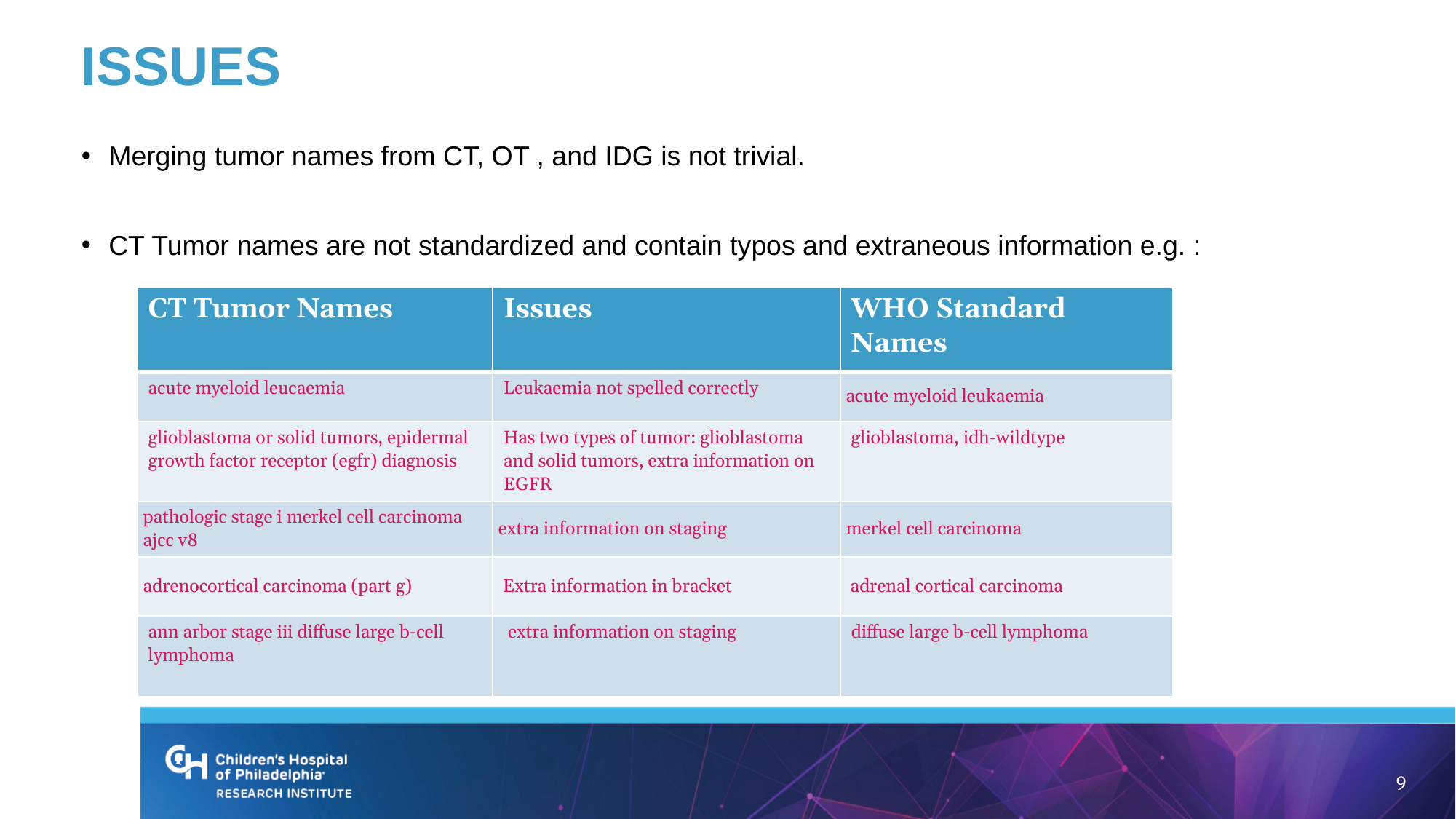

# Issues
Merging tumor names from CT, OT , and IDG is not trivial.

CT Tumor names are not standardized and contain typos and extraneous information e.g. :

| CT Tumor Names | Issues | WHO Standard Names |
| --- | --- | --- |
| acute myeloid leucaemia | Leukaemia not spelled correctly | acute myeloid leukaemia |
| glioblastoma or solid tumors, epidermal growth factor receptor (egfr) diagnosis | Has two types of tumor: glioblastoma and solid tumors, extra information on EGFR | glioblastoma, idh-wildtype |
| pathologic stage i merkel cell carcinoma ajcc v8 | extra information on staging | merkel cell carcinoma |
| adrenocortical carcinoma (part g) | Extra information in bracket | adrenal cortical carcinoma |
| ann arbor stage iii diffuse large b-cell lymphoma | extra information on staging | diffuse large b-cell lymphoma |
9